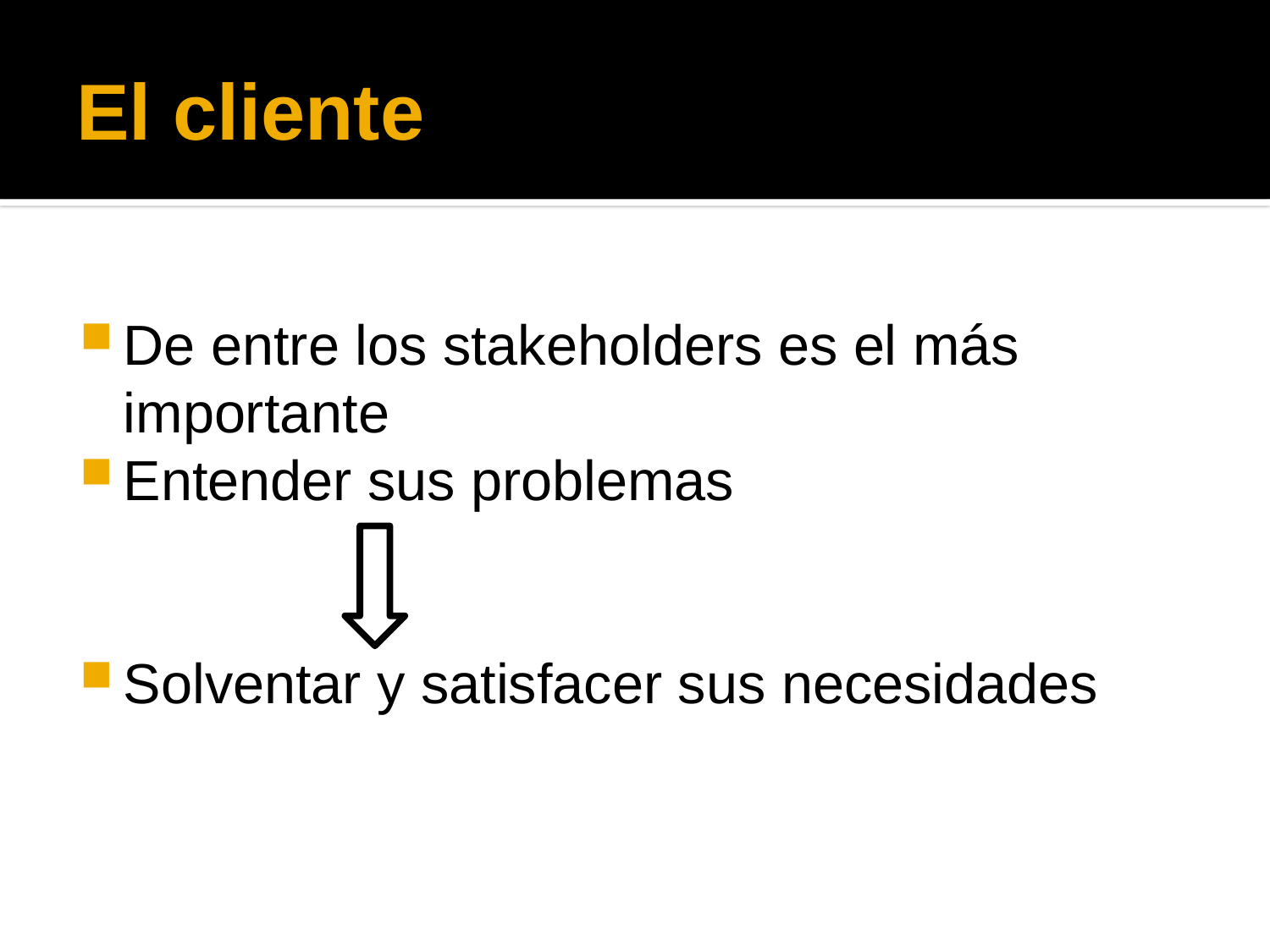

# El cliente
De entre los stakeholders es el más importante
Entender sus problemas

Solventar y satisfacer sus necesidades